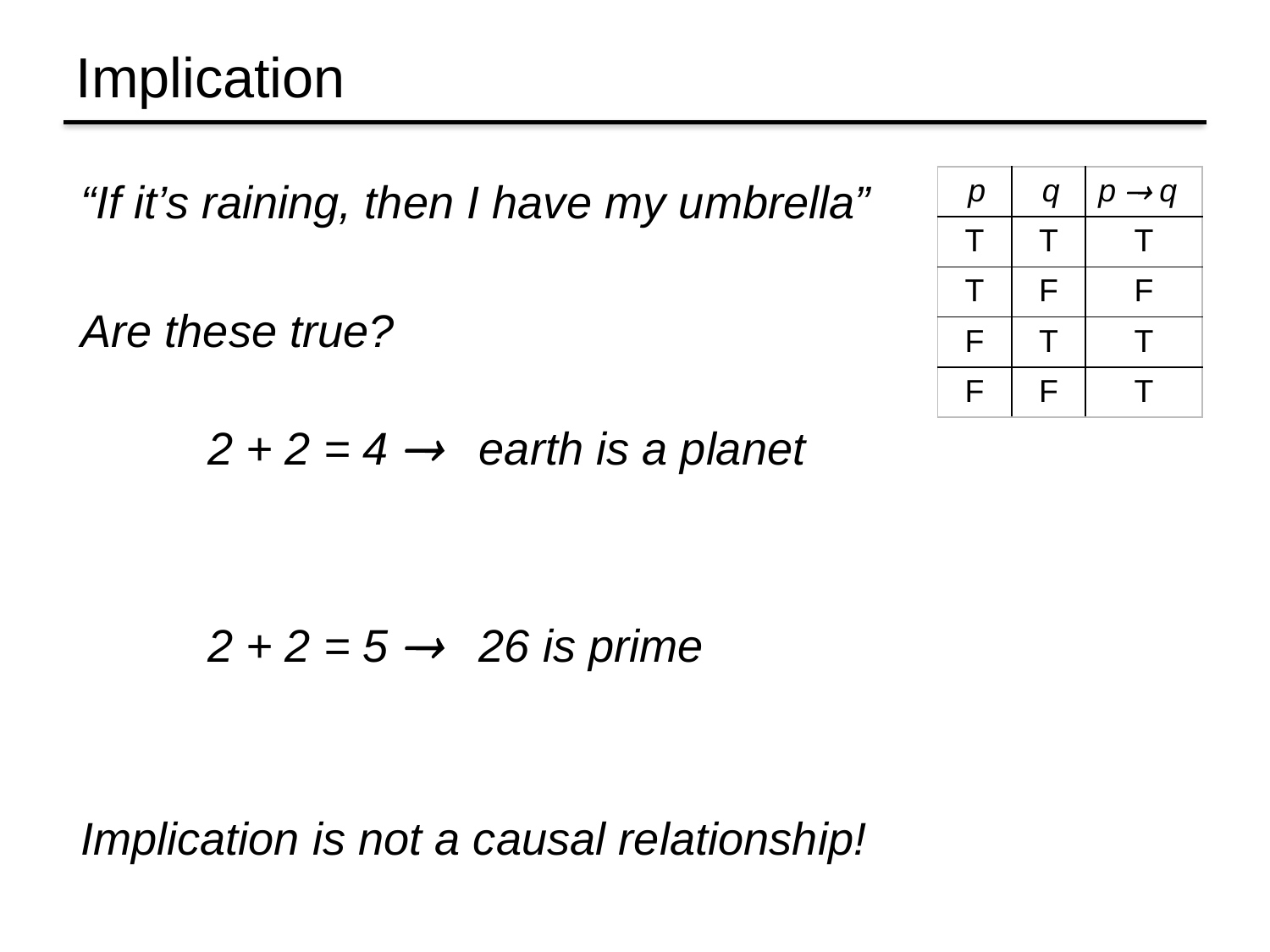

# Implication
“If it’s raining, then I have my umbrella”

Are these true?

	2 + 2 = 4 →  earth is a planet

	2 + 2 = 5 →  26 is prime

Implication is not a causal relationship!
| p | q | p → q |
| --- | --- | --- |
| T | T | T |
| T | F | F |
| F | T | T |
| F | F | T |